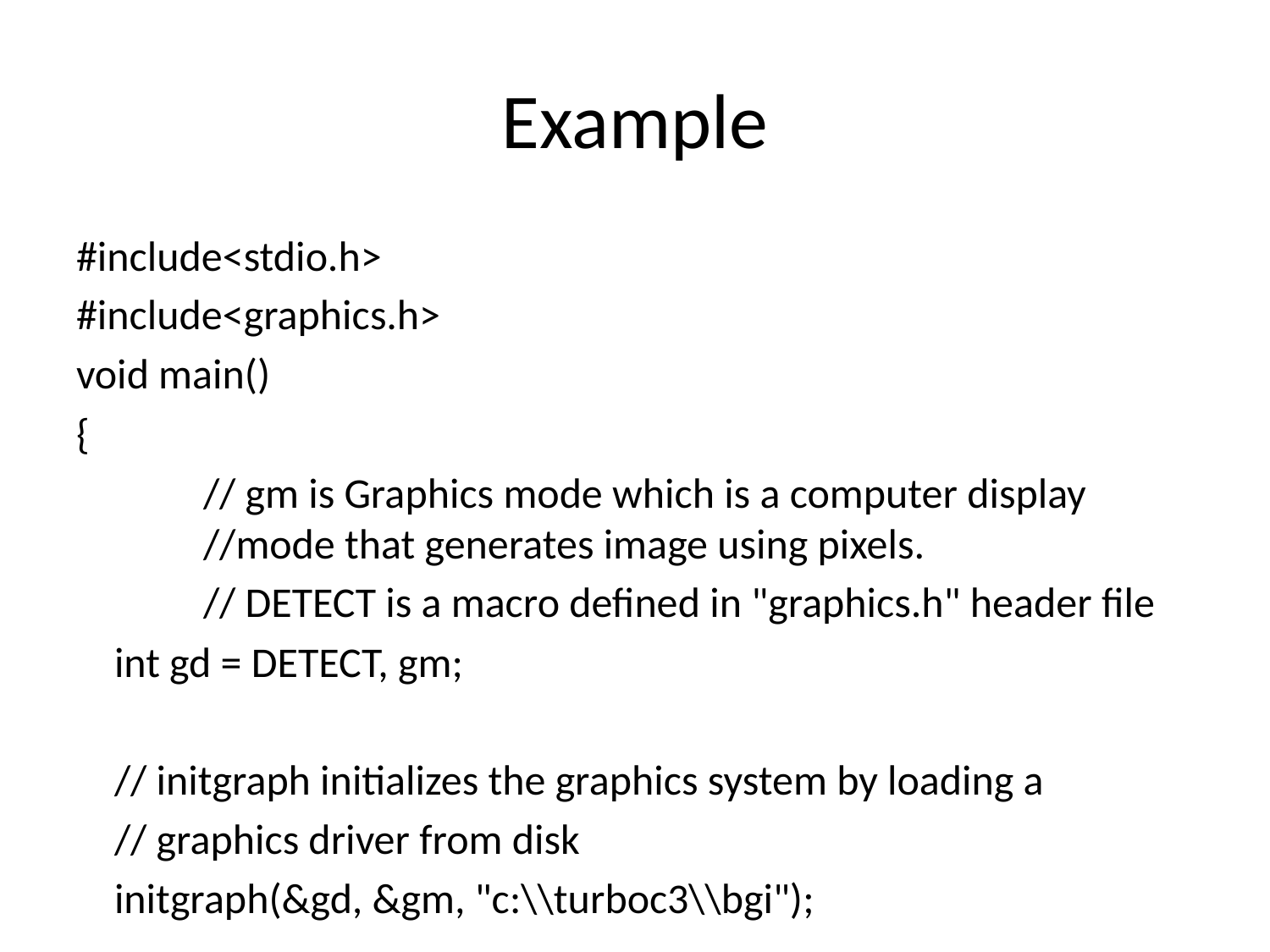

# Example
#include<stdio.h>
#include<graphics.h>
void main()
{
	// gm is Graphics mode which is a computer display        	//mode that generates image using pixels.
    	// DETECT is a macro defined in "graphics.h" header file
    int gd = DETECT, gm;

    // initgraph initializes the graphics system by loading a
    // graphics driver from disk
    initgraph(&gd, &gm, "c:\\turboc3\\bgi");